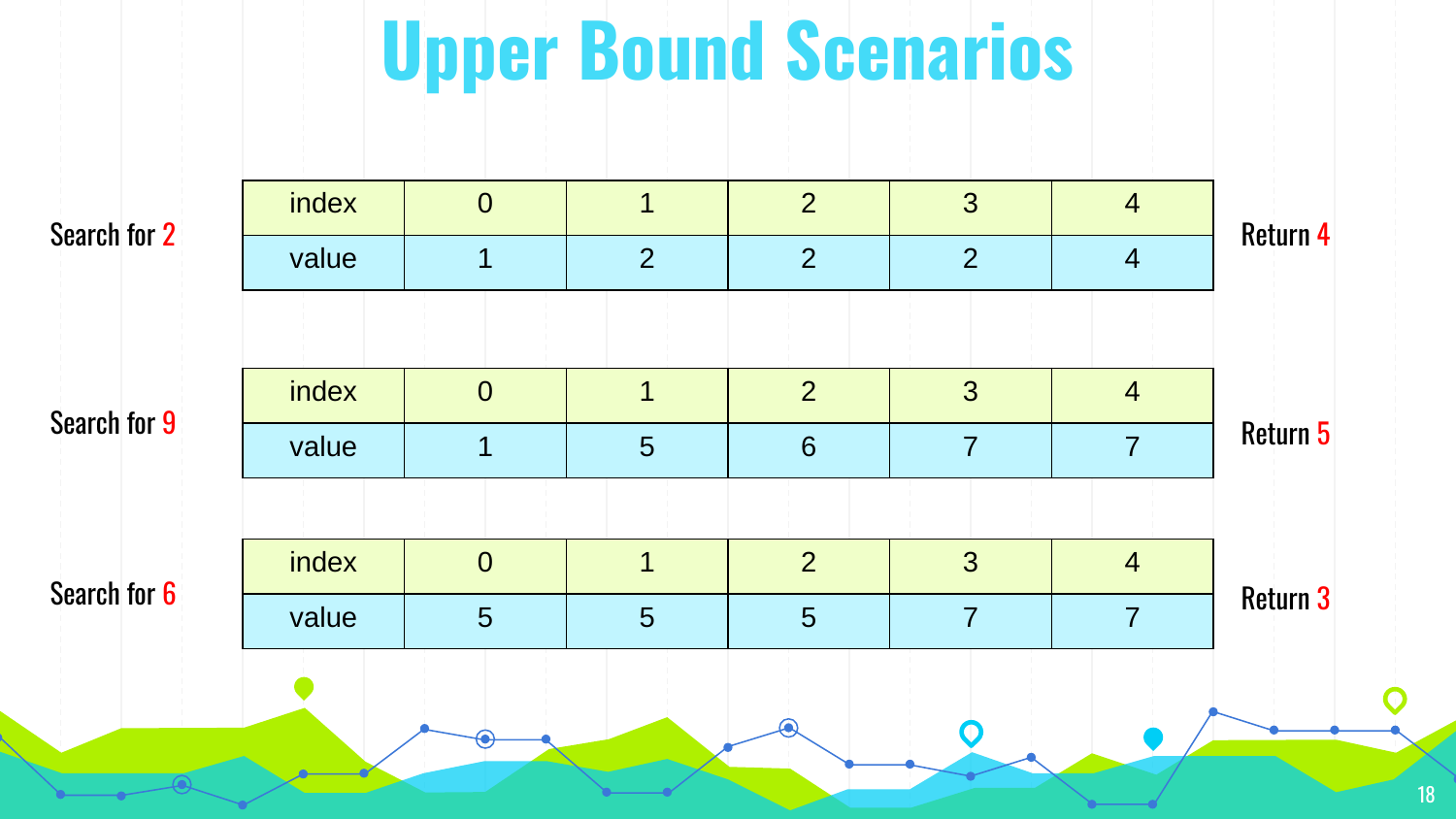

Upper Bound Scenarios
| index | 0 | 1 | 2 | 3 | 4 |
| --- | --- | --- | --- | --- | --- |
| value | 1 | 2 | 2 | 2 | 4 |
Search for 2
Return 4
| index | 0 | 1 | 2 | 3 | 4 |
| --- | --- | --- | --- | --- | --- |
| value | 1 | 5 | 6 | 7 | 7 |
Search for 9
Return 5
| index | 0 | 1 | 2 | 3 | 4 |
| --- | --- | --- | --- | --- | --- |
| value | 5 | 5 | 5 | 7 | 7 |
Search for 6
Return 3
18